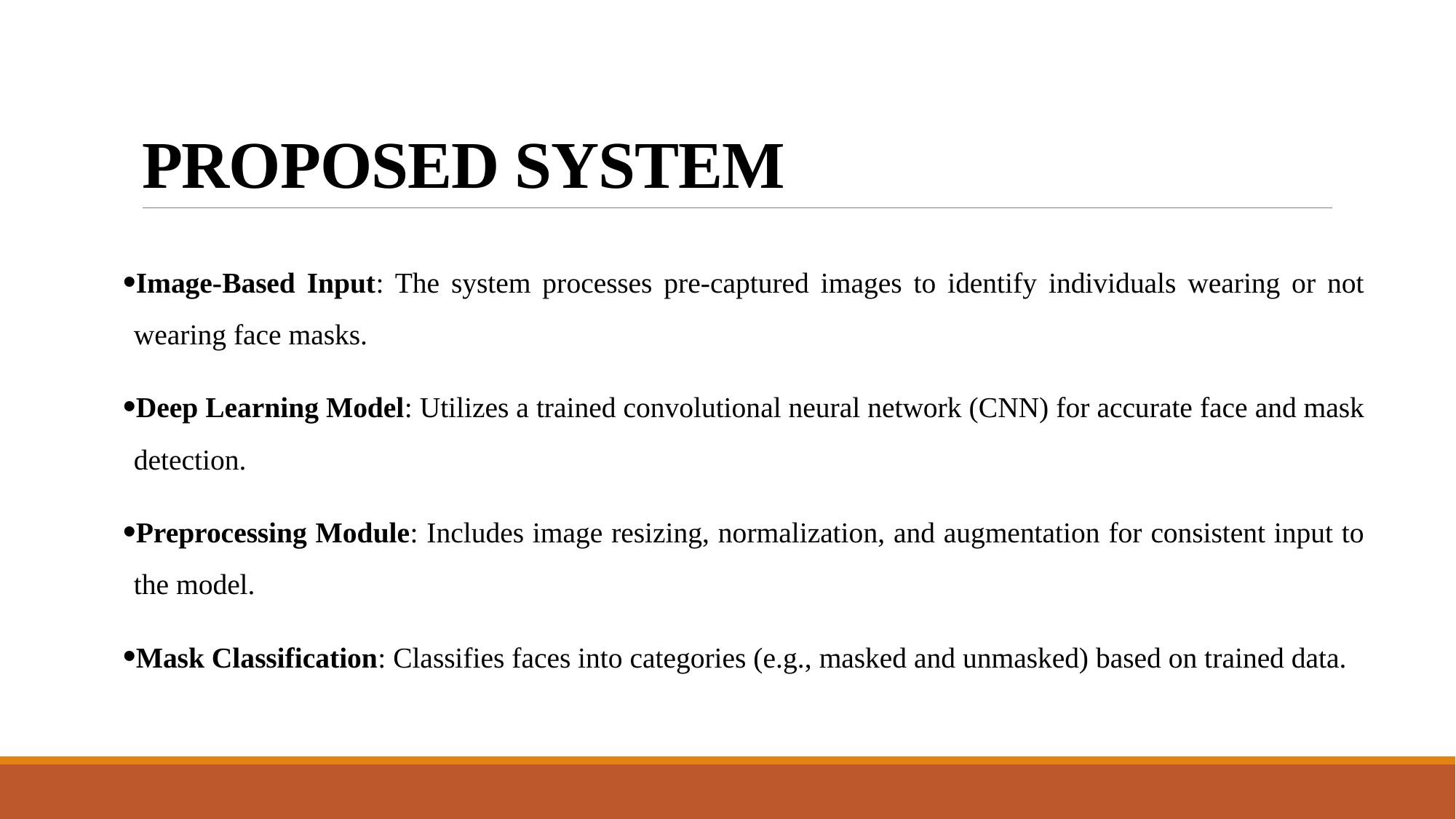

# PROPOSED SYSTEM
Image-Based Input: The system processes pre-captured images to identify individuals wearing or not wearing face masks.
Deep Learning Model: Utilizes a trained convolutional neural network (CNN) for accurate face and mask detection.
Preprocessing Module: Includes image resizing, normalization, and augmentation for consistent input to the model.
Mask Classification: Classifies faces into categories (e.g., masked and unmasked) based on trained data.